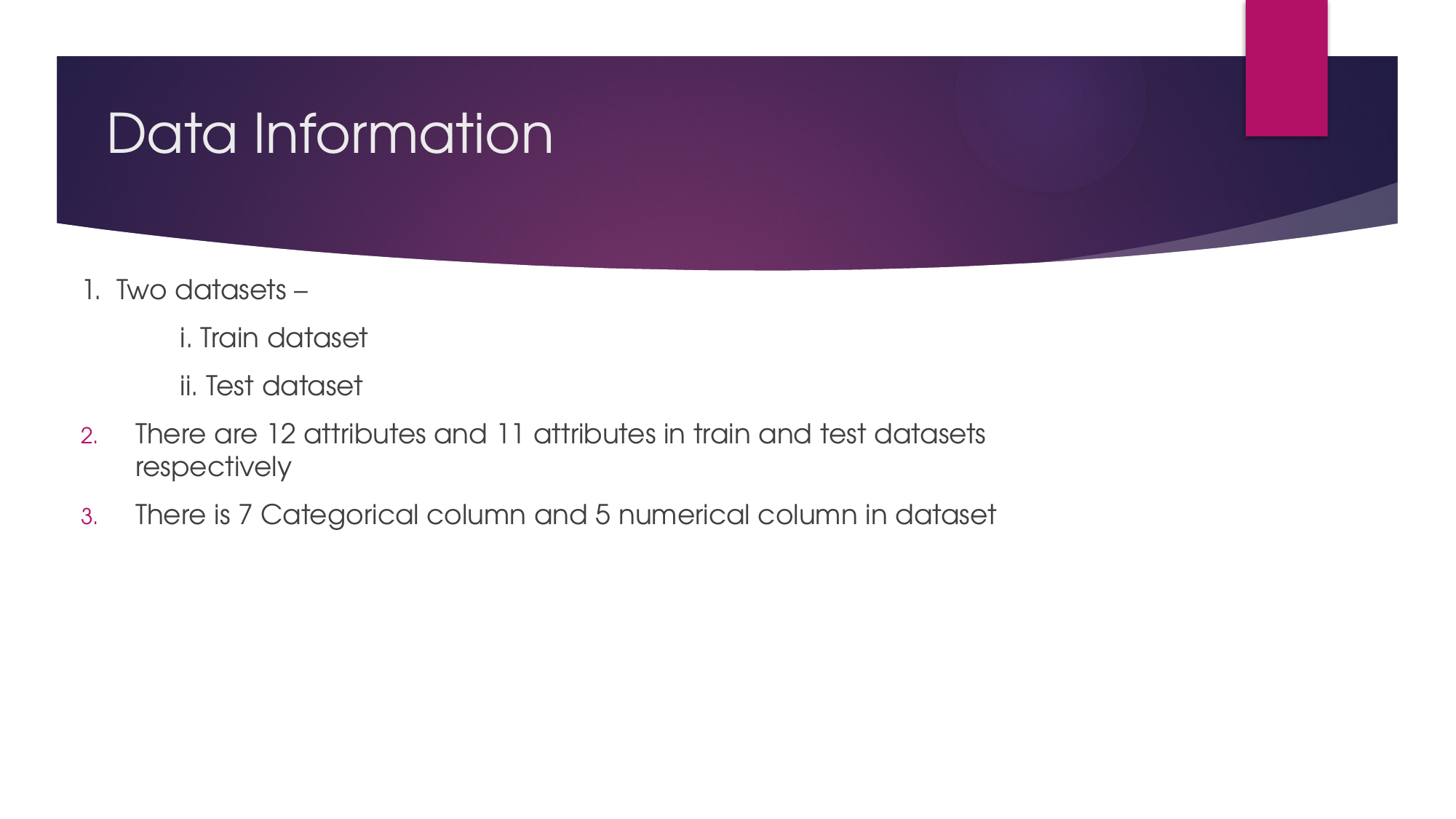

# Data Information
1.  Two datasets –
             i. Train dataset
             ii. Test dataset
There are 12 attributes and 11 attributes in train and test datasets respectively
There is 7 Categorical column and 5 numerical column in dataset